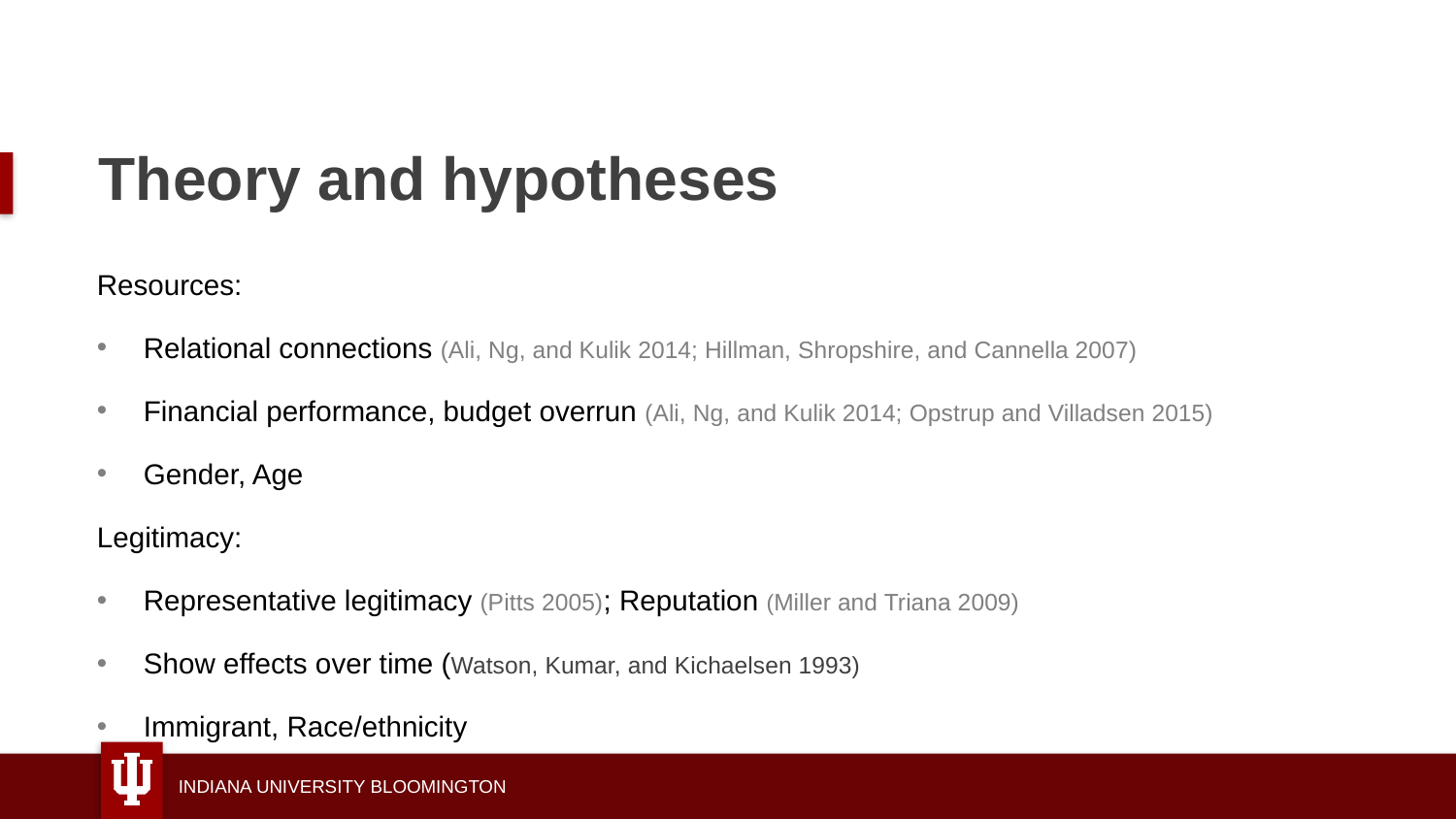

# Theory and hypotheses
Resources:
Relational connections (Ali, Ng, and Kulik 2014; Hillman, Shropshire, and Cannella 2007)
Financial performance, budget overrun (Ali, Ng, and Kulik 2014; Opstrup and Villadsen 2015)
Gender, Age
Legitimacy:
Representative legitimacy (Pitts 2005); Reputation (Miller and Triana 2009)
Show effects over time (Watson, Kumar, and Kichaelsen 1993)
Immigrant, Race/ethnicity